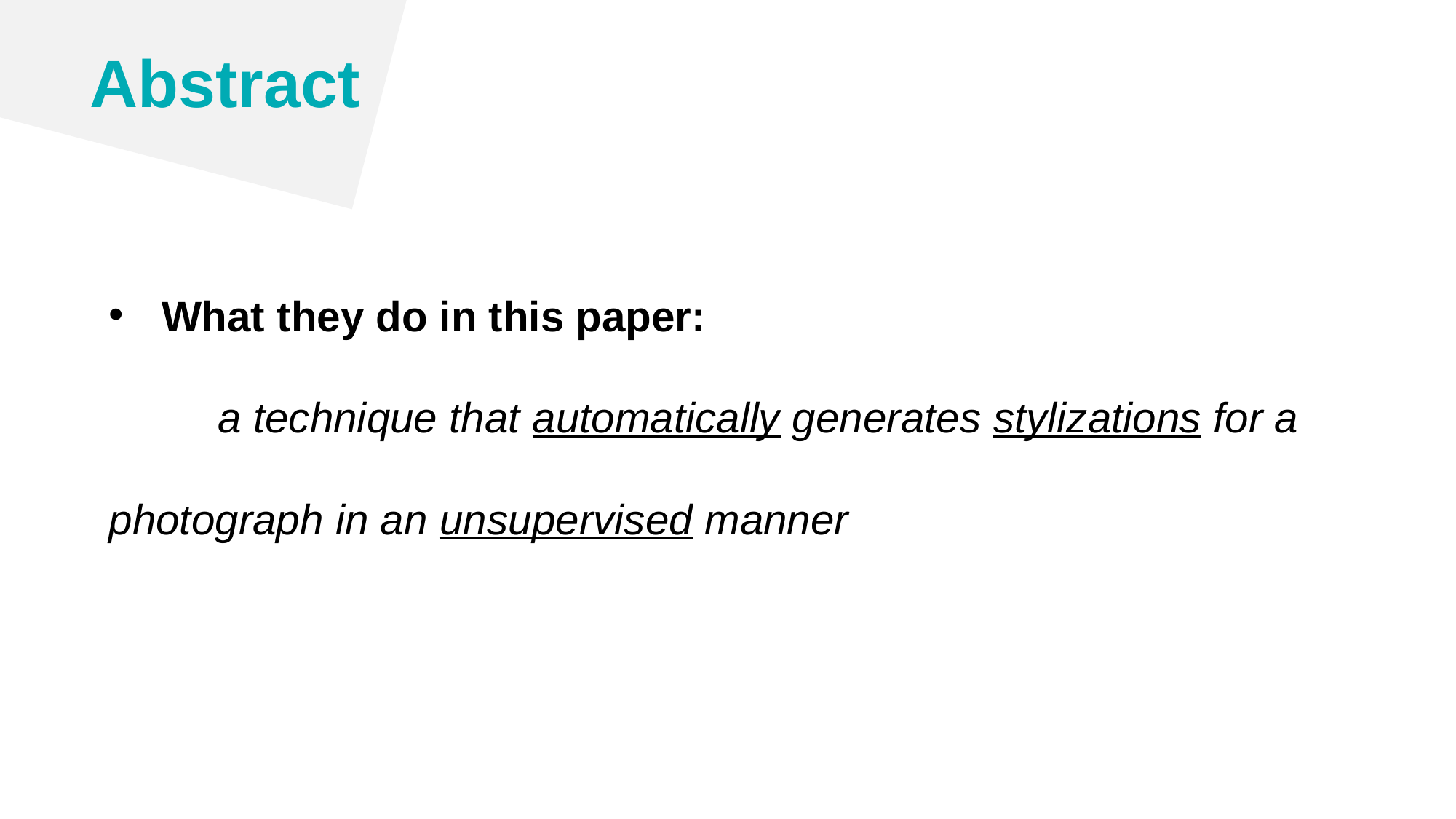

Abstract
 What they do in this paper:
	a technique that automatically generates stylizations for a photograph in an unsupervised manner